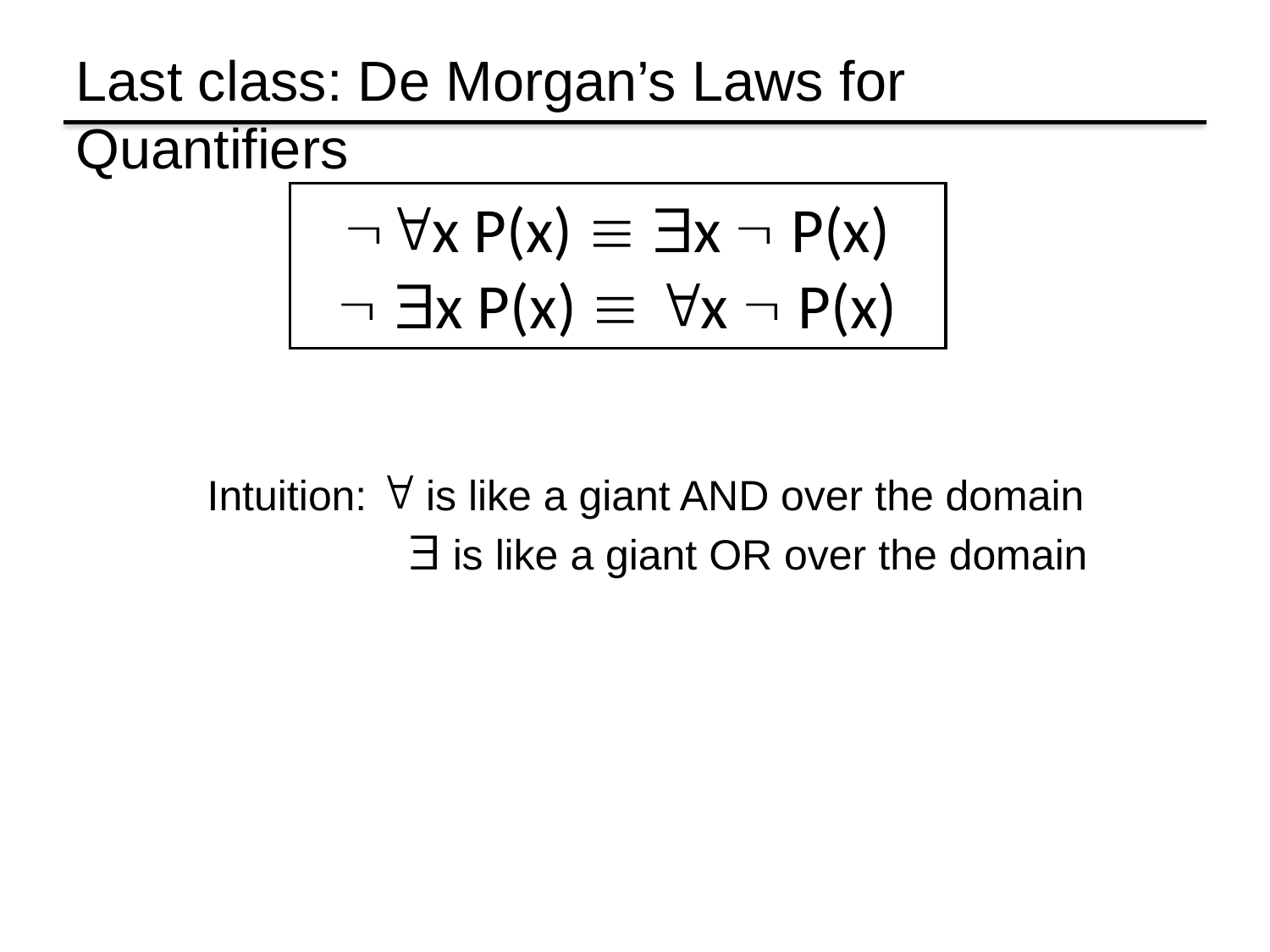

# Last class: De Morgan’s Laws for Quantifiers
¬∀x P(x) ≡ ∃x ¬ P(x)
 ¬ ∃x P(x) ≡ ∀x ¬ P(x)
Intuition: ∀ is like a giant AND over the domain
                 ∃ is like a giant OR over the domain